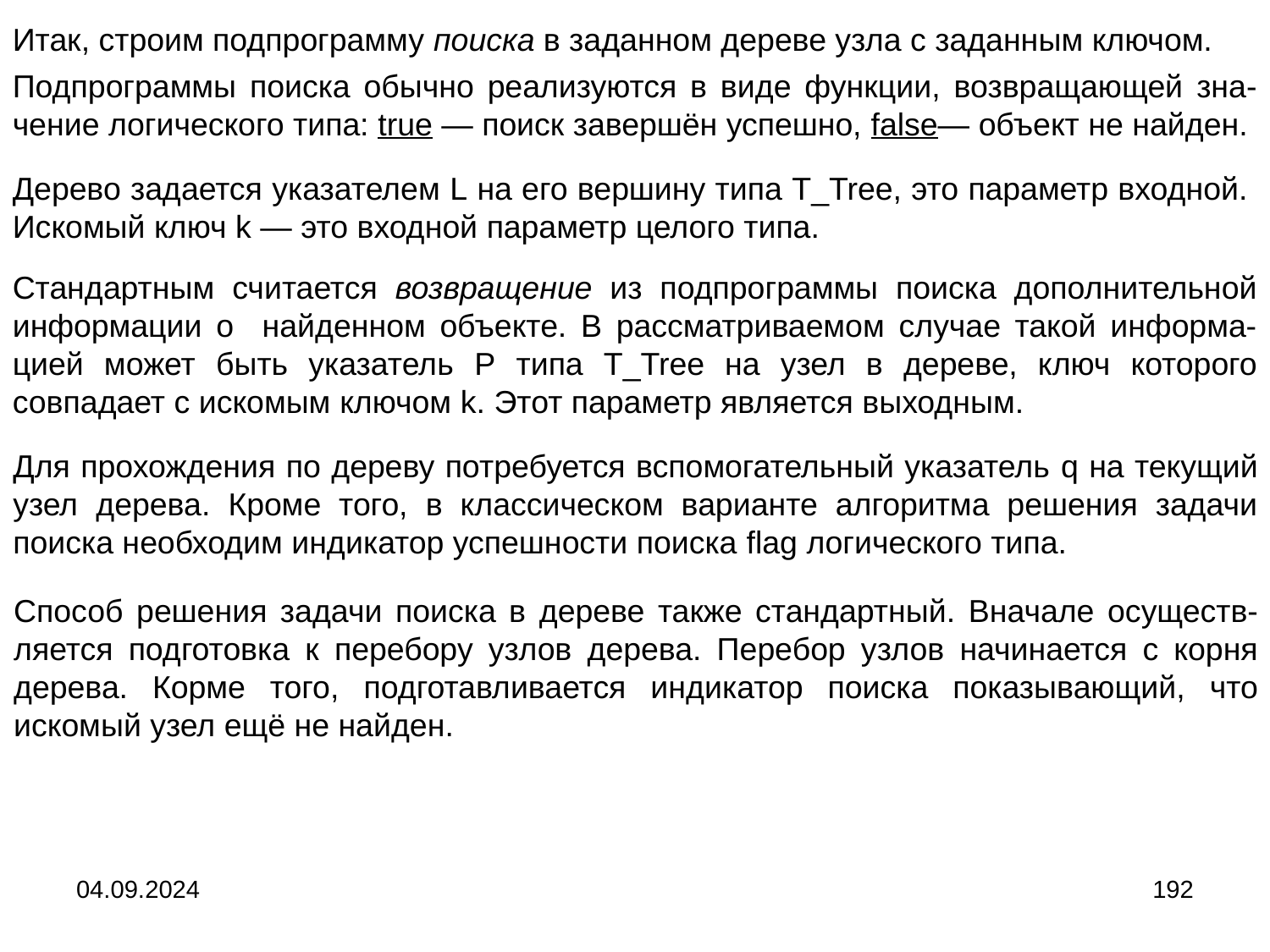

Итак, строим подпрограмму поиска в заданном дереве узла с заданным ключом.
Подпрограммы поиска обычно реализуются в виде функции, возвращающей зна-чение логического типа: true ― поиск завершён успешно, false― объект не найден.
Дерево задается указателем L на его вершину типа T_Tree, это параметр входной.  Искомый ключ k ― это входной параметр целого типа.
Стандартным считается возвращение из подпрограммы поиска дополнительной информации о  найденном объекте. В рассматриваемом случае такой информа-цией может быть указатель P типа T_Tree на узел в дереве, ключ которого совпадает с искомым ключом k. Этот параметр является выходным.
Для прохождения по дереву потребуется вспомогательный указатель q на текущий узел дерева. Кроме того, в классическом варианте алгоритма решения задачи поиска необходим индикатор успешности поиска flag логического типа.
Способ решения задачи поиска в дереве также стандартный. Вначале осуществ-ляется подготовка к перебору узлов дерева. Перебор узлов начинается с корня дерева. Корме того, подготавливается индикатор поиска показывающий, что искомый узел ещё не найден.
04.09.2024
192